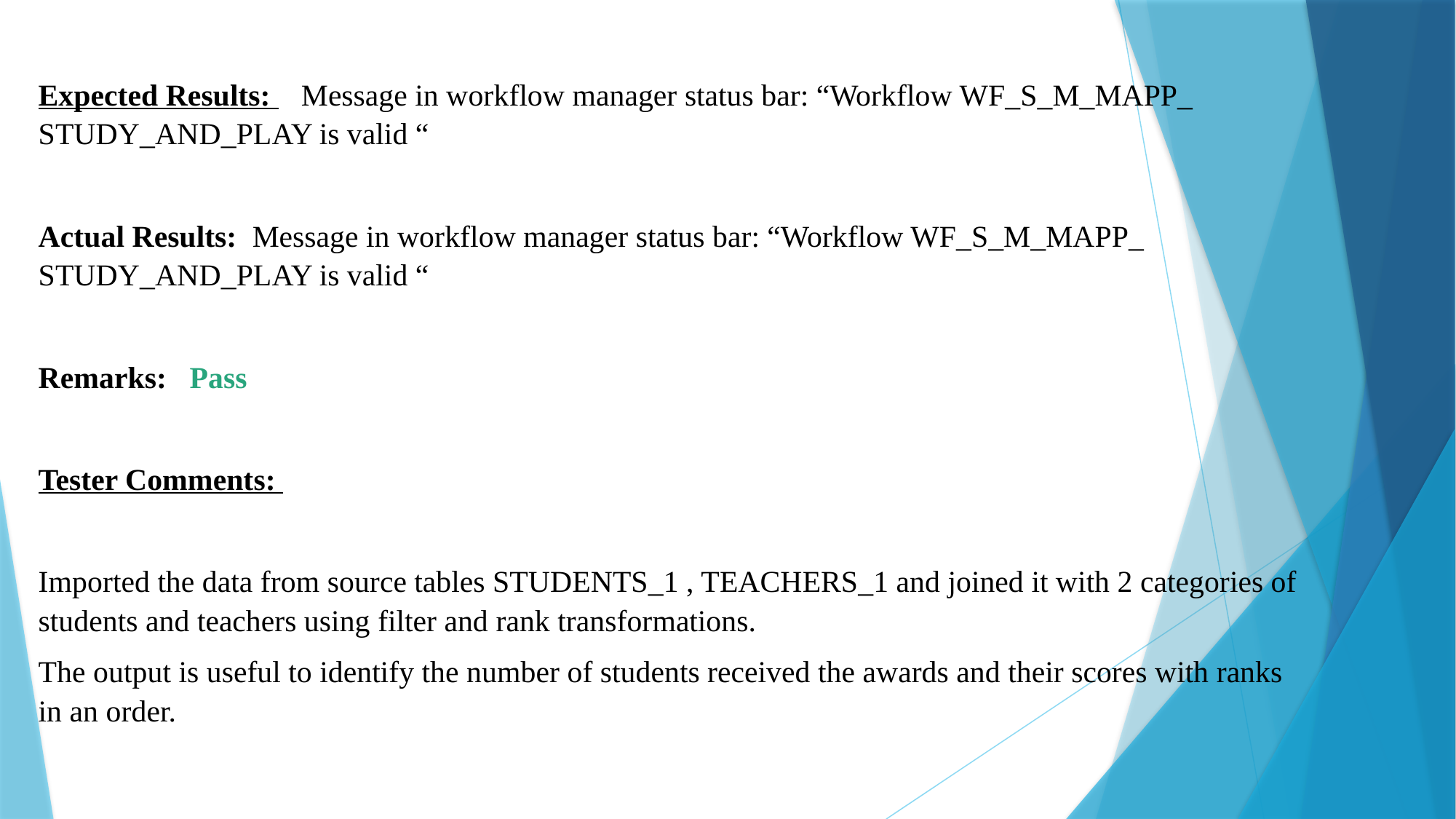

Expected Results:    Message in workflow manager status bar: “Workflow WF_S_M_MAPP_ STUDY_AND_PLAY is valid “

Actual Results:  Message in workflow manager status bar: “Workflow WF_S_M_MAPP_ STUDY_AND_PLAY is valid “

Remarks:   Pass

Tester Comments:

Imported the data from source tables STUDENTS_1 , TEACHERS_1 and joined it with 2 categories of students and teachers using filter and rank transformations.
The output is useful to identify the number of students received the awards and their scores with ranks in an order.